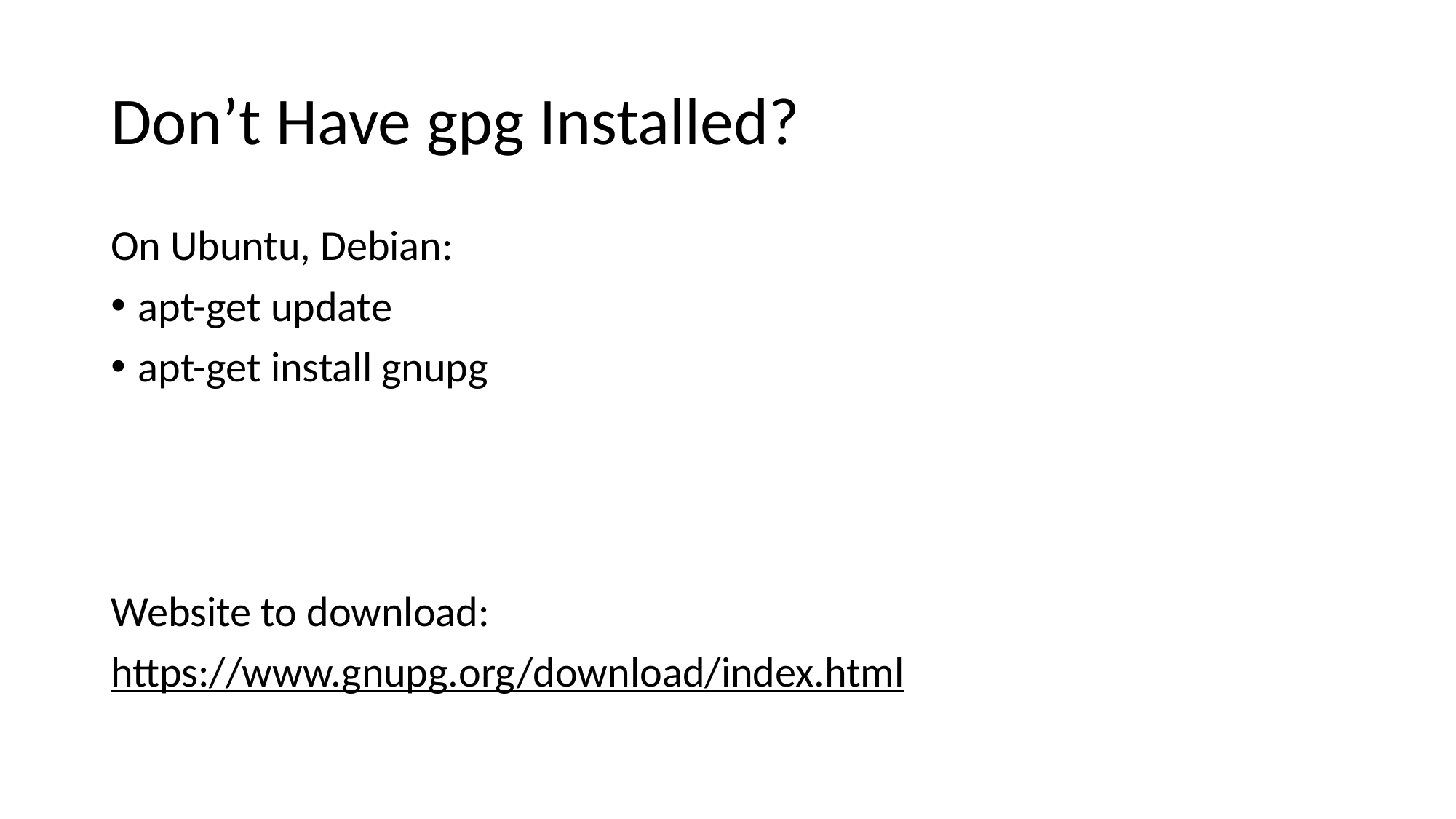

# Don’t Have gpg Installed?
On Ubuntu, Debian:
apt-get update
apt-get install gnupg

Website to download:
https://www.gnupg.org/download/index.html